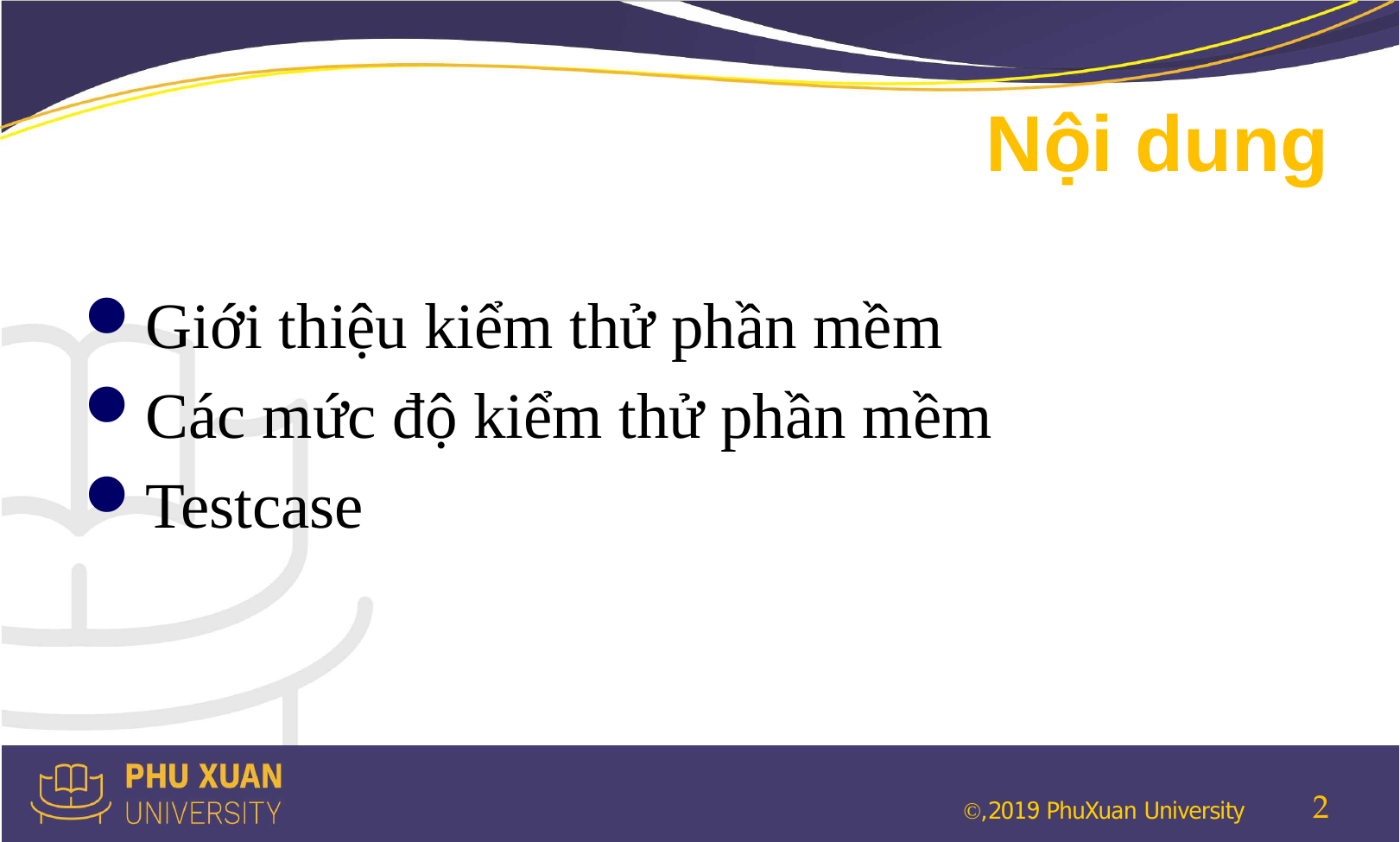

# Nội dung

Giới thiệu kiểm thử phần mềm
Các mức độ kiểm thử phần mềm
Testcase

2